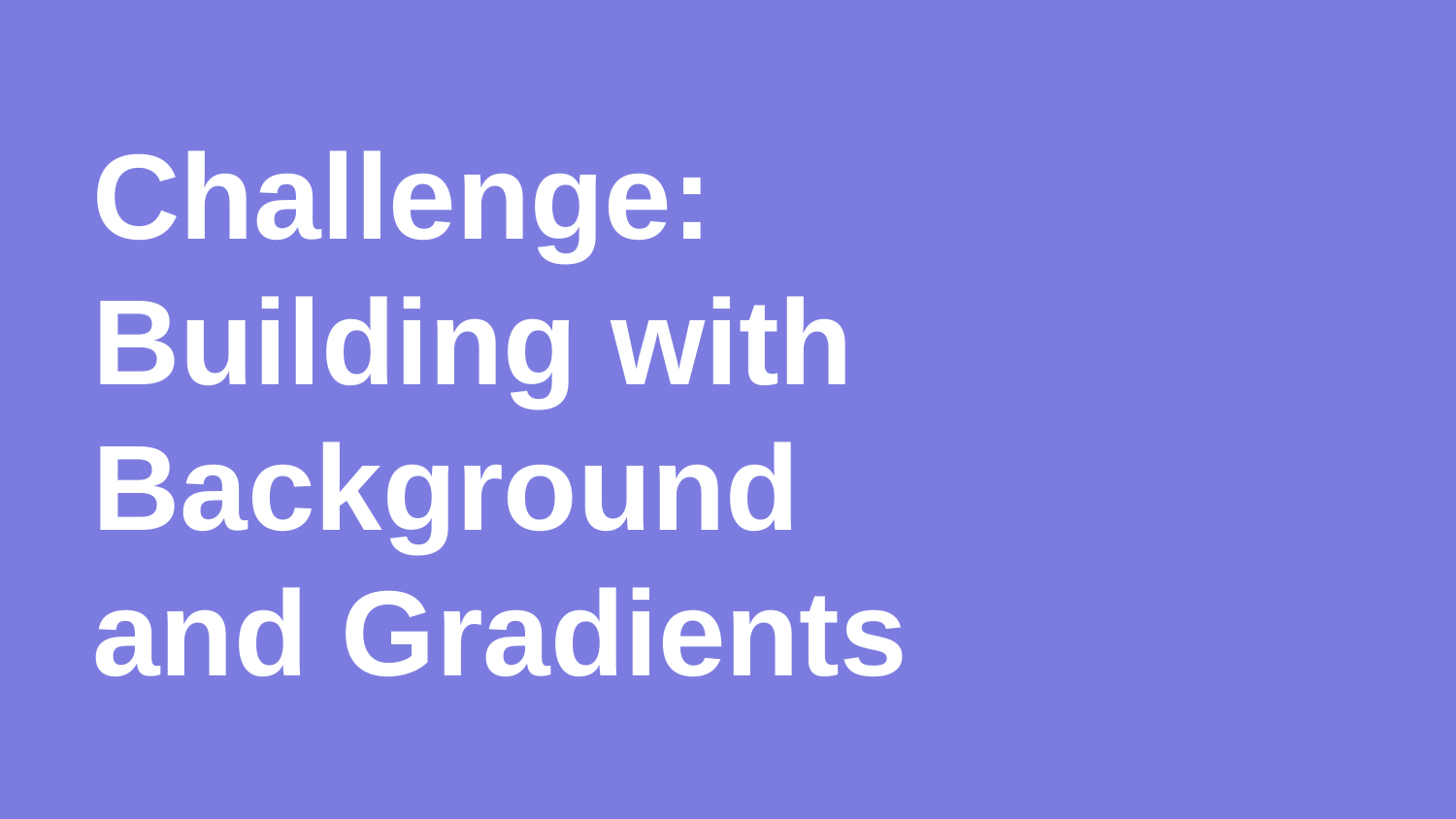

# Challenge: Building with Background and Gradients